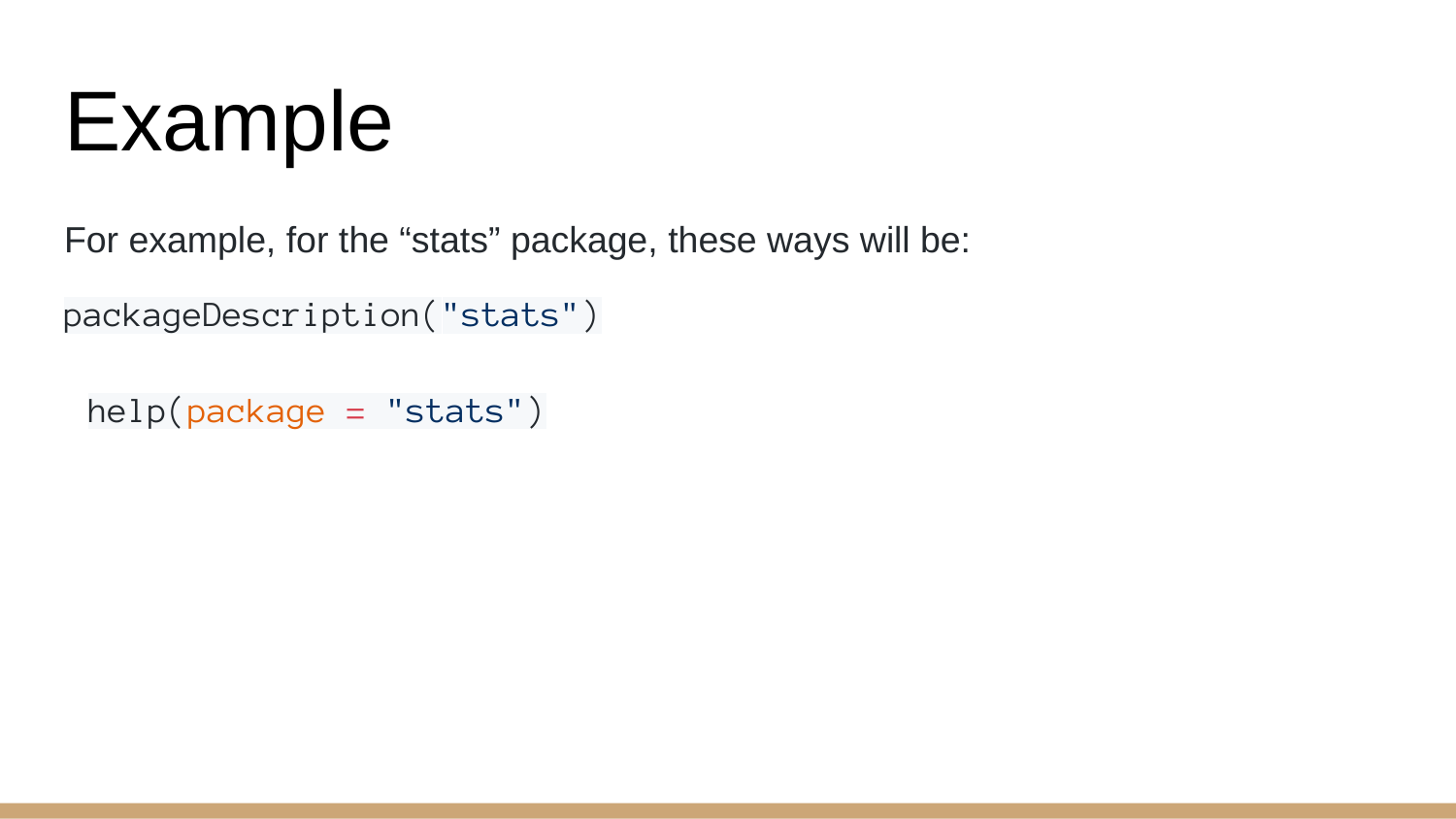

# Example
For example, for the “stats” package, these ways will be:
packageDescription("stats")
help(package = "stats")